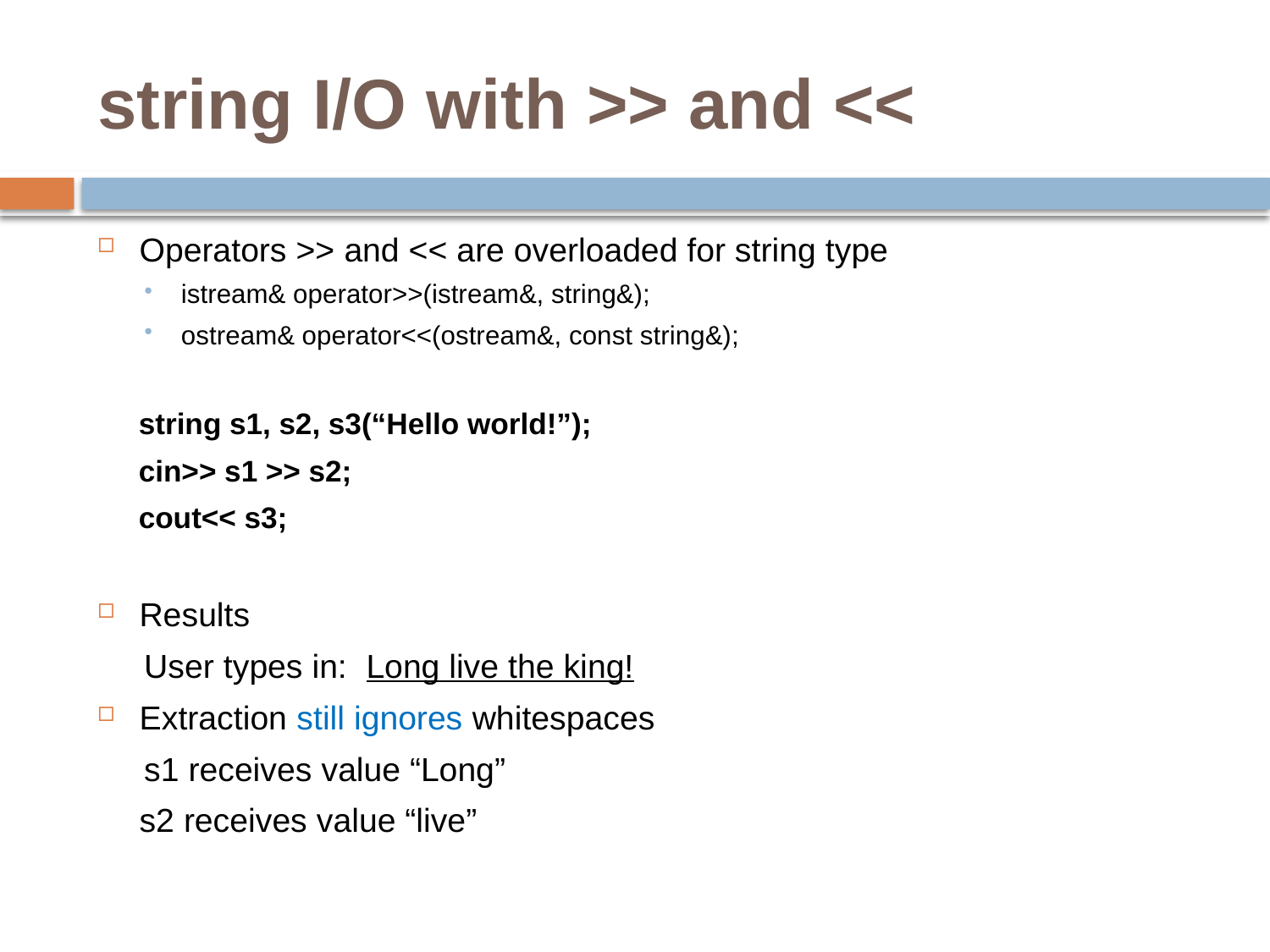

# string I/O with >> and <<
Operators >> and << are overloaded for string type
istream& operator>>(istream&, string&);
ostream& operator<<(ostream&, const string&);

     string s1, s2, s3(“Hello world!”);
     cin>> s1 >> s2;
     cout<< s3;

Results
     User types in:  Long live the king!
Extraction still ignores whitespaces
     s1 receives value “Long”
	s2 receives value “live”